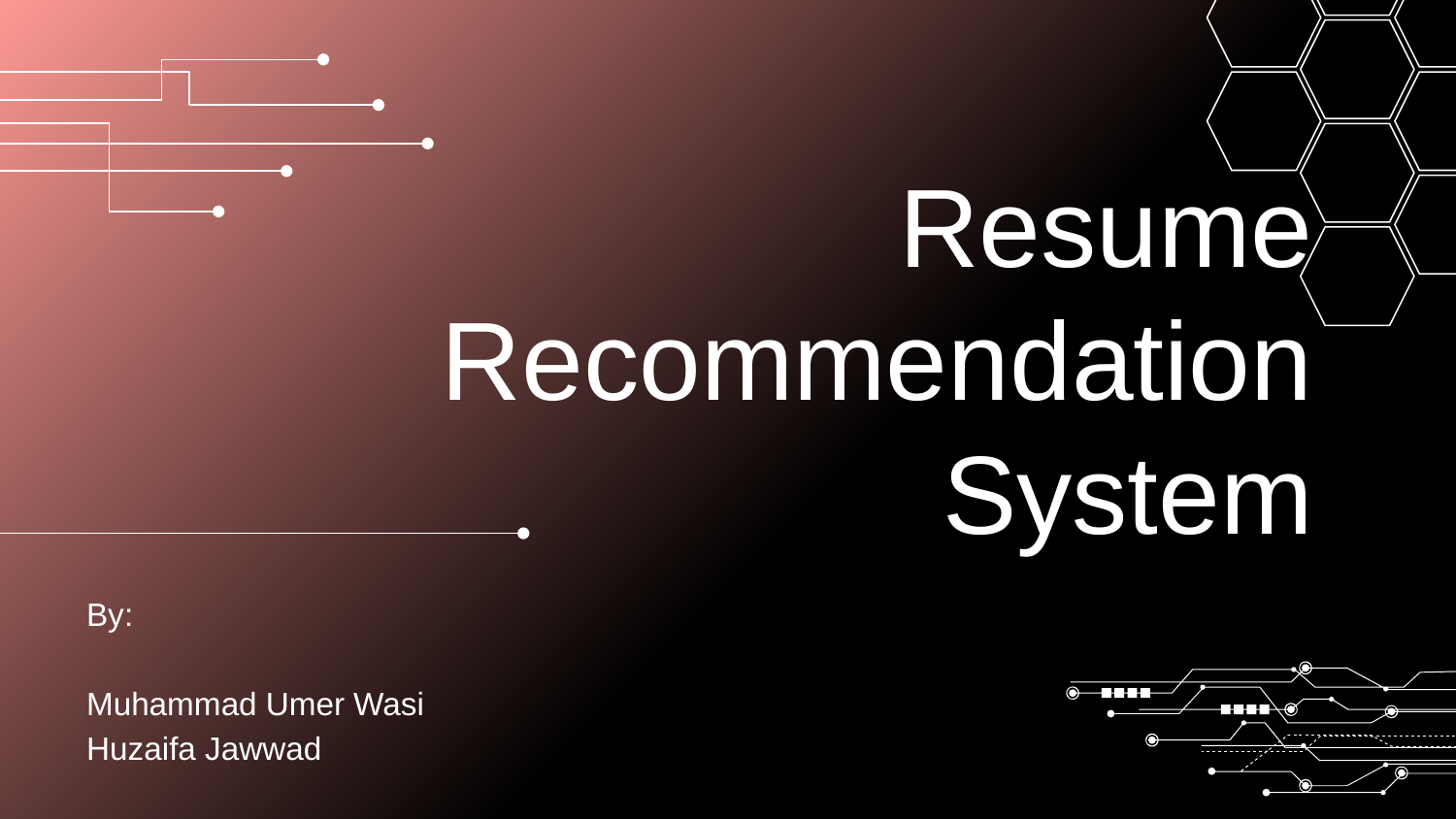

# Resume Recommendation System
By:

Muhammad Umer Wasi
Huzaifa Jawwad